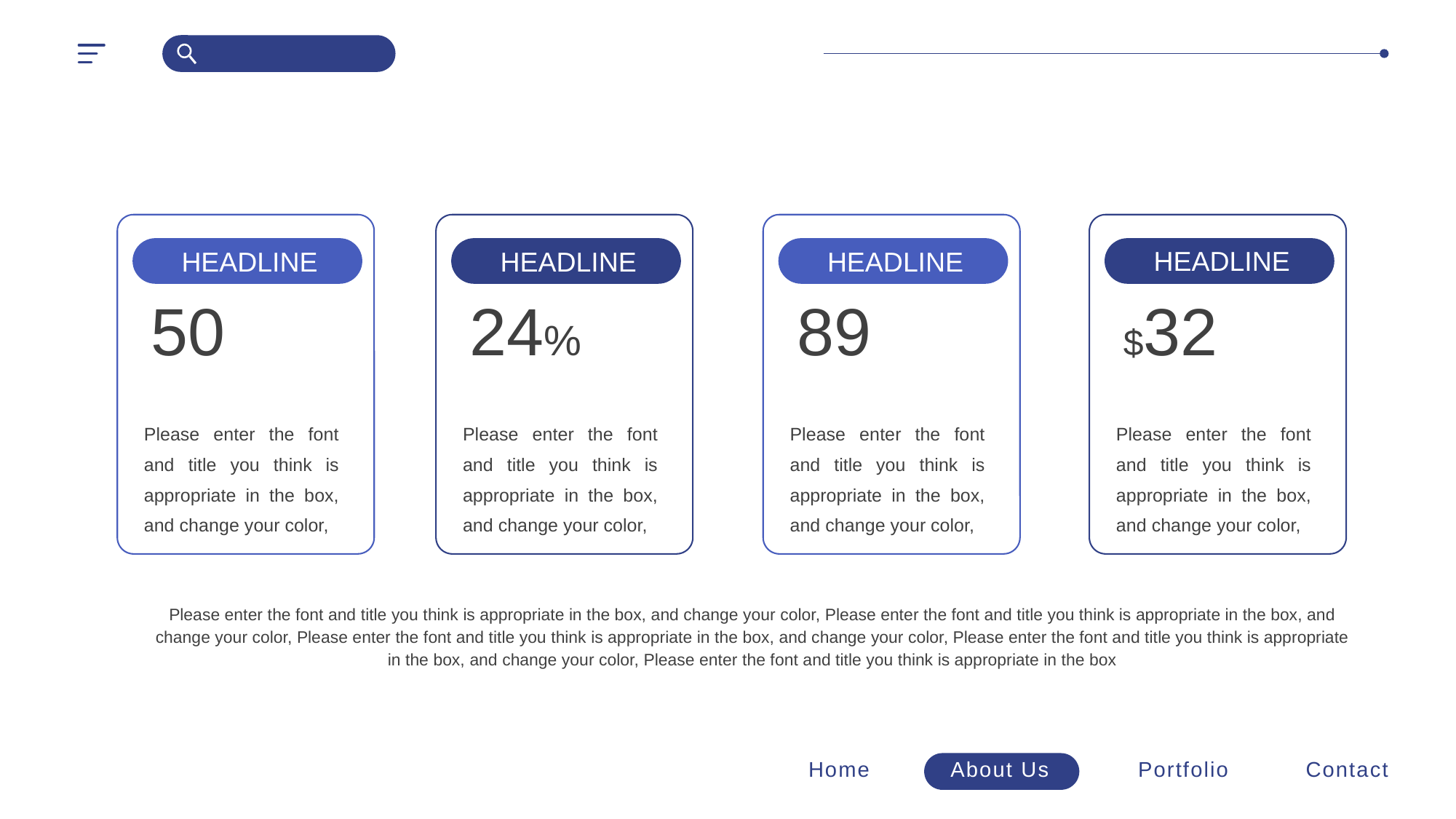

HEADLINE
50
Please enter the font and title you think is appropriate in the box, and change your color,

HEADLINE
24%
Please enter the font and title you think is appropriate in the box, and change your color,

HEADLINE
89
Please enter the font and title you think is appropriate in the box, and change your color,

HEADLINE
$32
Please enter the font and title you think is appropriate in the box, and change your color,

Please enter the font and title you think is appropriate in the box, and change your color, Please enter the font and title you think is appropriate in the box, and change your color, Please enter the font and title you think is appropriate in the box, and change your color, Please enter the font and title you think is appropriate in the box, and change your color, Please enter the font and title you think is appropriate in the box

Home
About Us

Portfolio
Contact